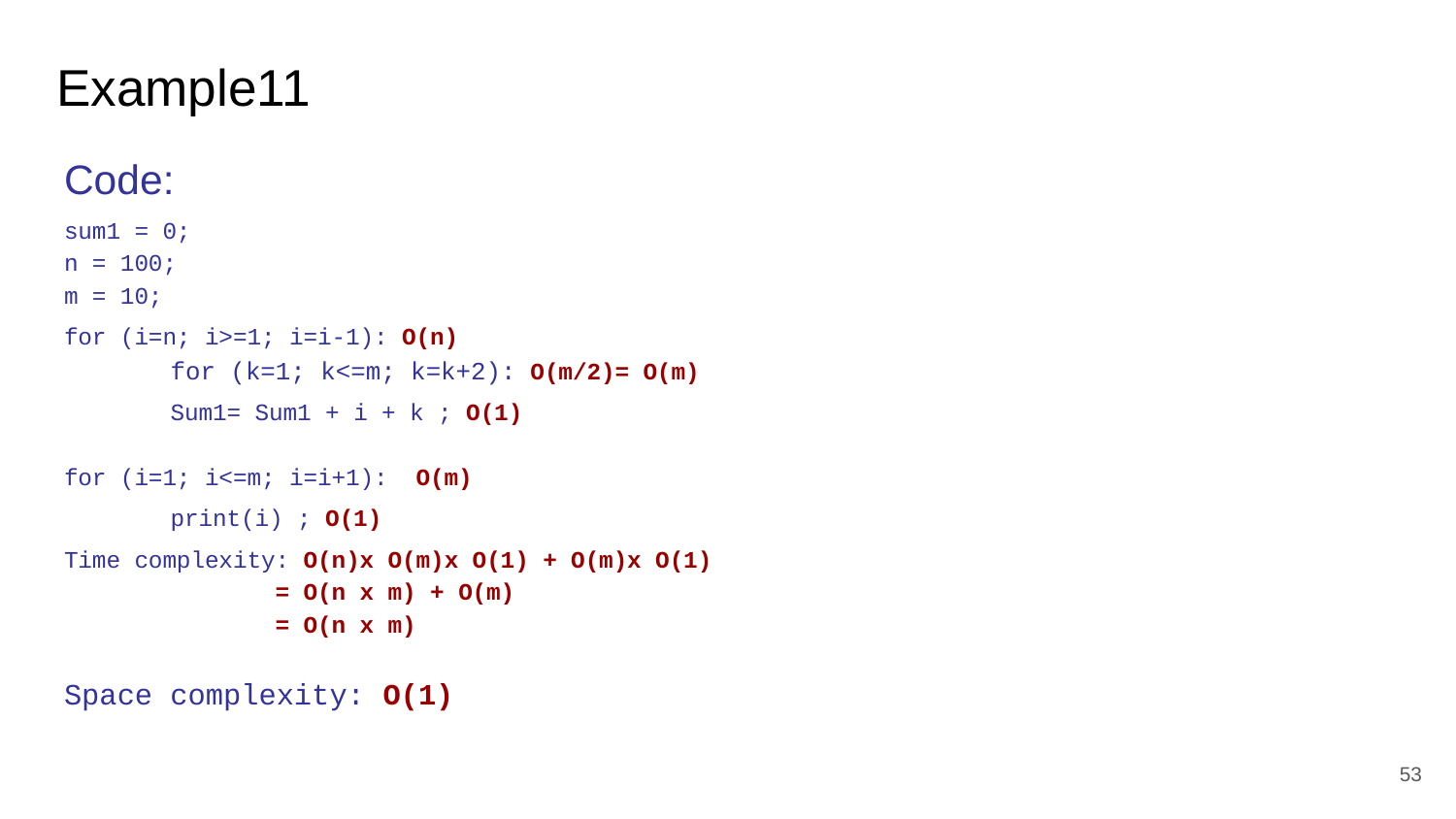

# Example11

Code:
sum1 = 0;
n = 100;
m = 10;
for (i=n; i>=1; i=i-1): O(n)
		for (k=1; k<=m; k=k+2): O(m/2)= O(m)
			Sum1= Sum1 + i + k ; O(1)
for (i=1; i<=m; i=i+1):  O(m)
			print(i) ; O(1)
Time complexity: O(n)x O(m)x O(1) + O(m)x O(1)
               = O(n x m) + O(m)
               = O(n x m)
Space complexity: O(1)
53